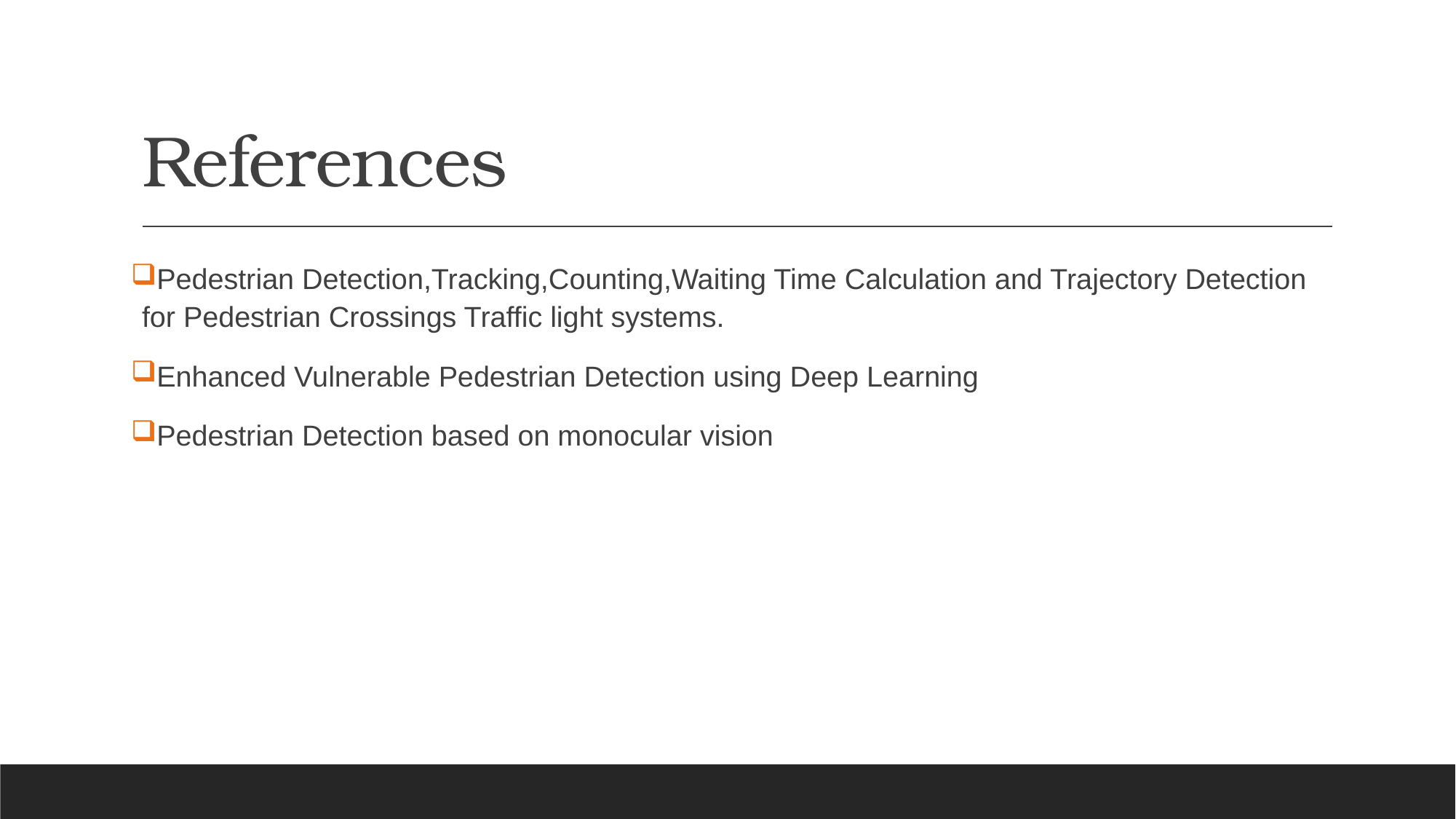

# References
Pedestrian Detection,Tracking,Counting,Waiting Time Calculation and Trajectory Detection for Pedestrian Crossings Traffic light systems.
Enhanced Vulnerable Pedestrian Detection using Deep Learning
Pedestrian Detection based on monocular vision